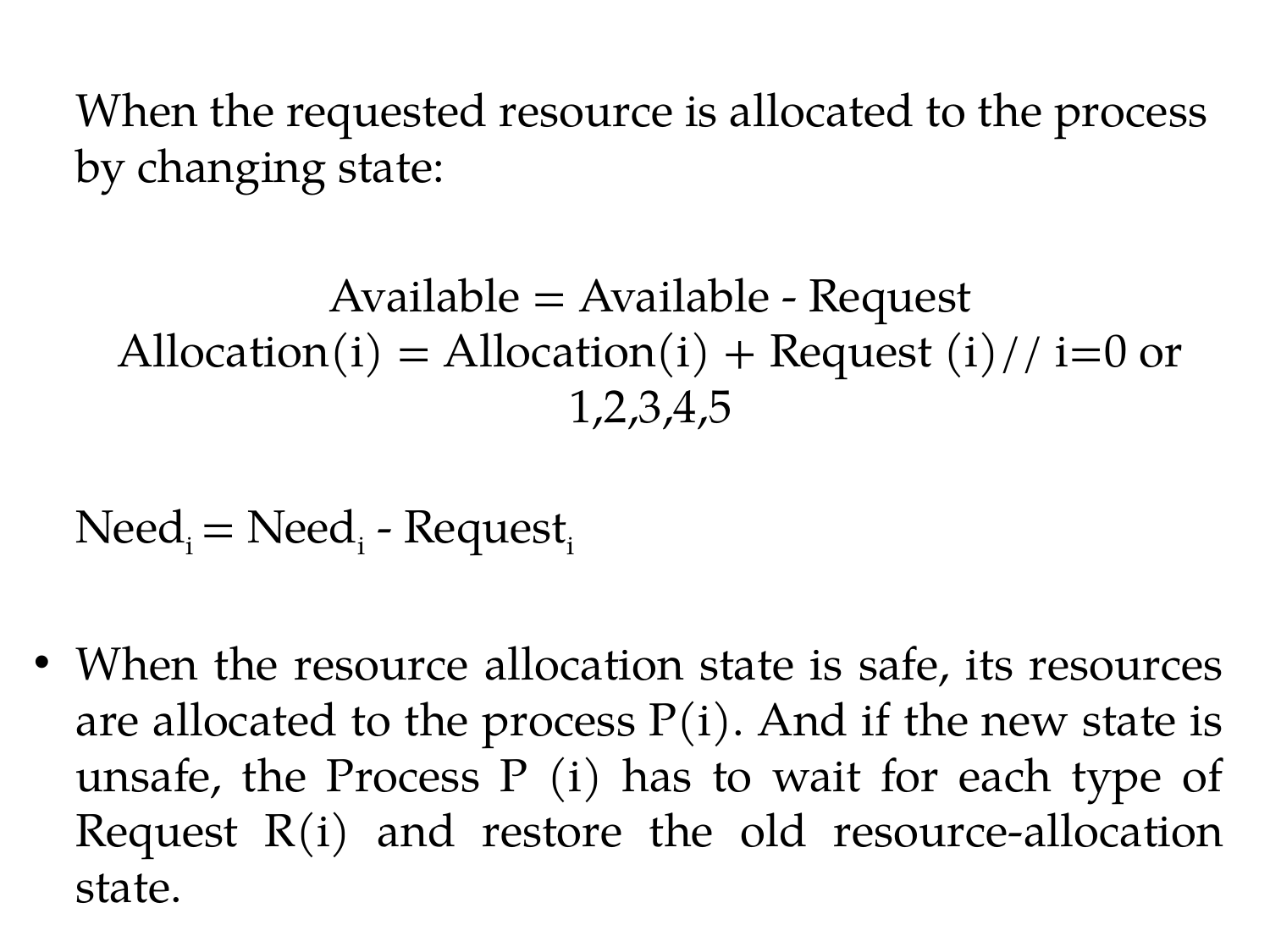

When the requested resource is allocated to the process by changing state:

	Available = Available - Request
Allocation(i) = Allocation(i) + Request (i)// i=0 or 1,2,3,4,5
		Needi = Needi - Requesti

When the resource allocation state is safe, its resources are allocated to the process P(i). And if the new state is unsafe, the Process P (i) has to wait for each type of Request R(i) and restore the old resource-allocation state.